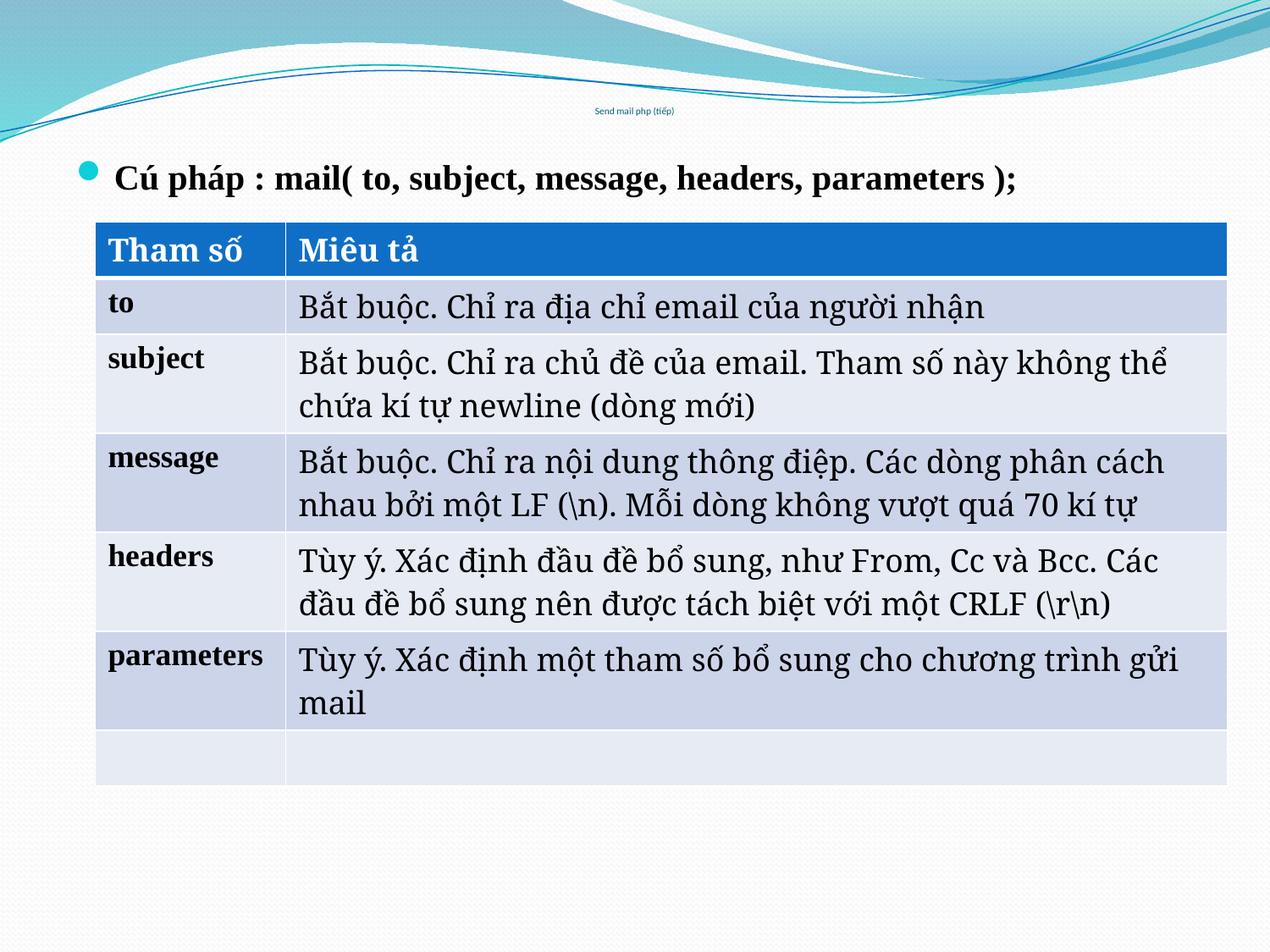

# Send mail php (tiếp)
Cú pháp : mail( to, subject, message, headers, parameters );

| Tham số | Miêu tả |
| --- | --- |
| to | Bắt buộc. Chỉ ra địa chỉ email của người nhận |
| subject | Bắt buộc. Chỉ ra chủ đề của email. Tham số này không thể chứa kí tự newline (dòng mới) |
| message | Bắt buộc. Chỉ ra nội dung thông điệp. Các dòng phân cách nhau bởi một LF (\n). Mỗi dòng không vượt quá 70 kí tự |
| headers | Tùy ý. Xác định đầu đề bổ sung, như From, Cc và Bcc. Các đầu đề bổ sung nên được tách biệt với một CRLF (\r\n) |
| parameters | Tùy ý. Xác định một tham số bổ sung cho chương trình gửi mail |
|  |  |